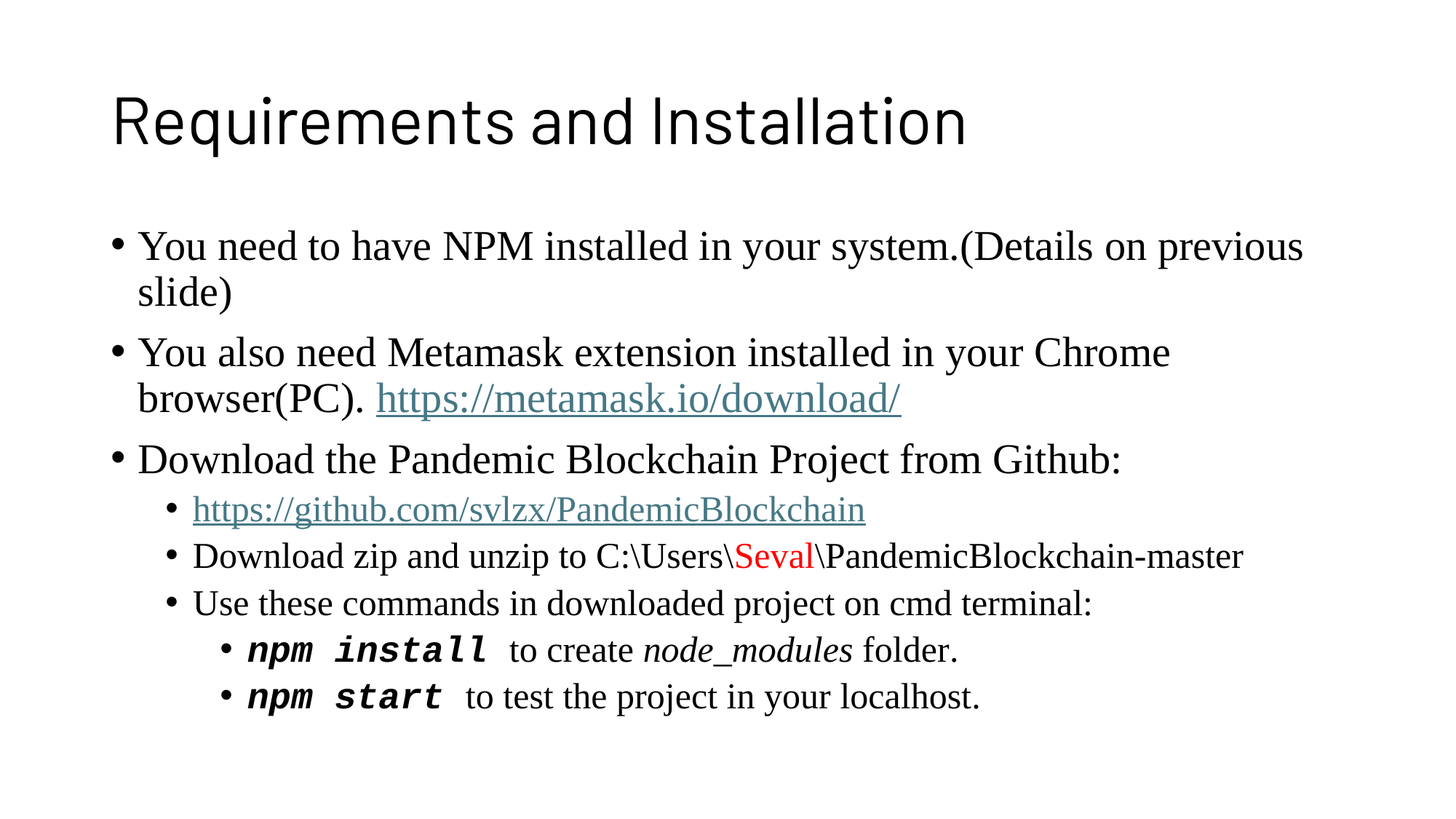

# Requirements and Installation
You need to have NPM installed in your system.(Details on previous slide)
You also need Metamask extension installed in your Chrome browser(PC). https://metamask.io/download/
Download the Pandemic Blockchain Project from Github:
https://github.com/svlzx/PandemicBlockchain
Download zip and unzip to C:\Users\Seval\PandemicBlockchain-master
Use these commands in downloaded project on cmd terminal:
npm install to create node_modules folder.
npm start to test the project in your localhost.